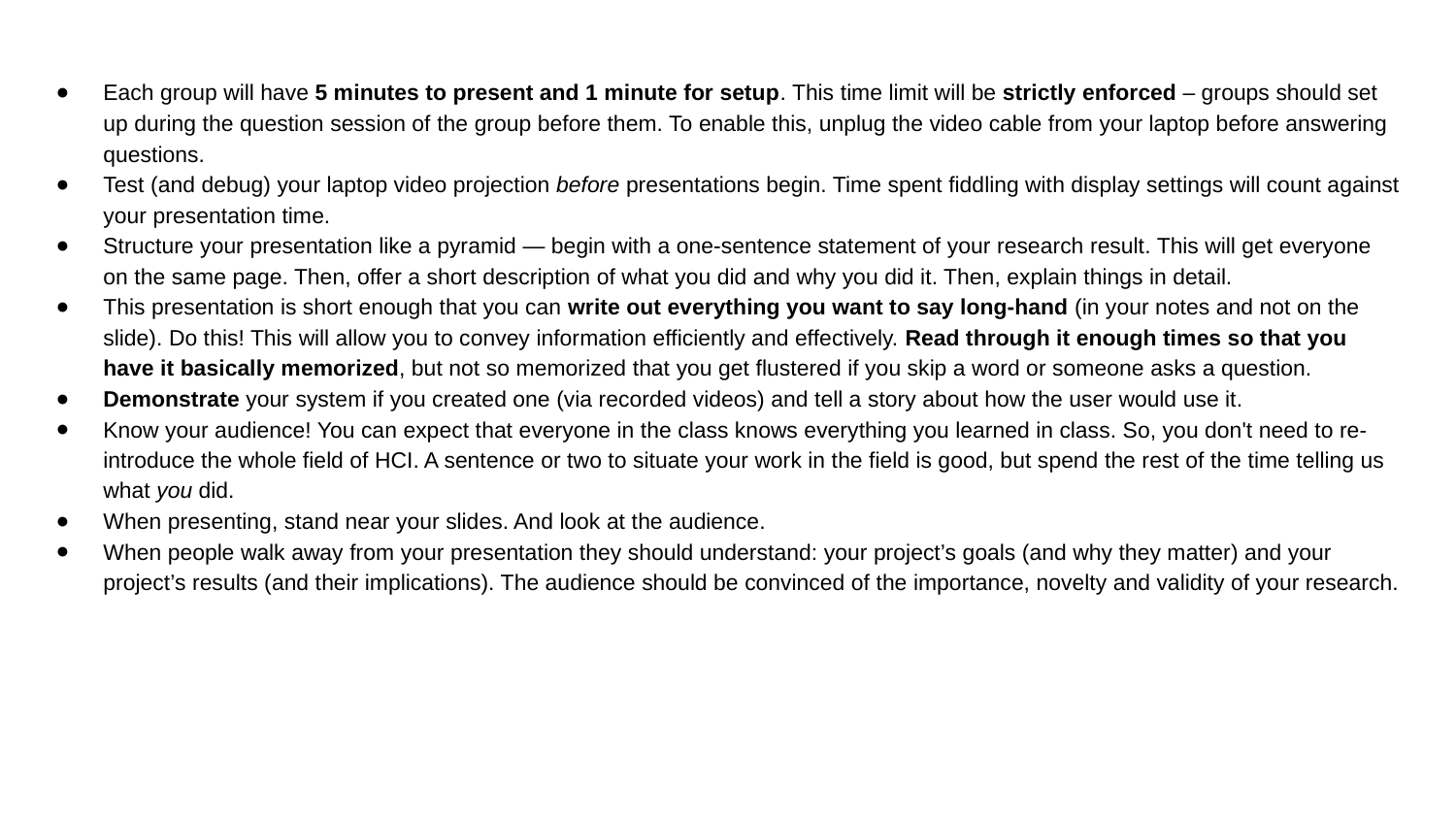

Each group will have 5 minutes to present and 1 minute for setup. This time limit will be strictly enforced – groups should set up during the question session of the group before them. To enable this, unplug the video cable from your laptop before answering questions.
Test (and debug) your laptop video projection before presentations begin. Time spent fiddling with display settings will count against your presentation time.
Structure your presentation like a pyramid — begin with a one-sentence statement of your research result. This will get everyone on the same page. Then, offer a short description of what you did and why you did it. Then, explain things in detail.
This presentation is short enough that you can write out everything you want to say long-hand (in your notes and not on the slide). Do this! This will allow you to convey information efficiently and effectively. Read through it enough times so that you have it basically memorized, but not so memorized that you get flustered if you skip a word or someone asks a question.
Demonstrate your system if you created one (via recorded videos) and tell a story about how the user would use it.
Know your audience! You can expect that everyone in the class knows everything you learned in class. So, you don't need to re-introduce the whole field of HCI. A sentence or two to situate your work in the field is good, but spend the rest of the time telling us what you did.
When presenting, stand near your slides. And look at the audience.
When people walk away from your presentation they should understand: your project’s goals (and why they matter) and your project’s results (and their implications). The audience should be convinced of the importance, novelty and validity of your research.